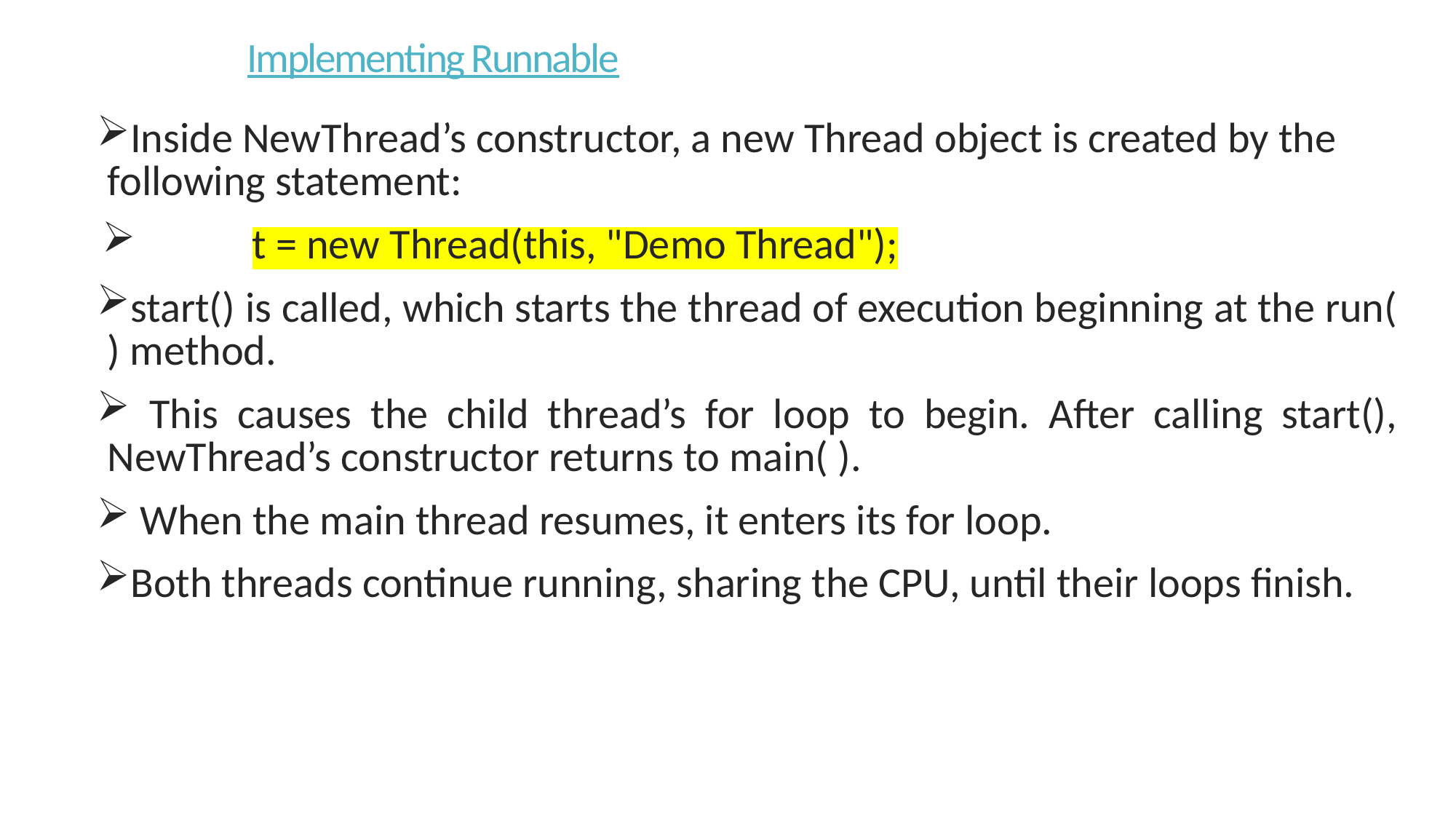

# Implementing Runnable
Inside NewThread’s constructor, a new Thread object is created by the following statement:
	t = new Thread(this, "Demo Thread");
start() is called, which starts the thread of execution beginning at the run( ) method.
 This causes the child thread’s for loop to begin. After calling start(), NewThread’s constructor returns to main( ).
 When the main thread resumes, it enters its for loop.
Both threads continue running, sharing the CPU, until their loops finish.